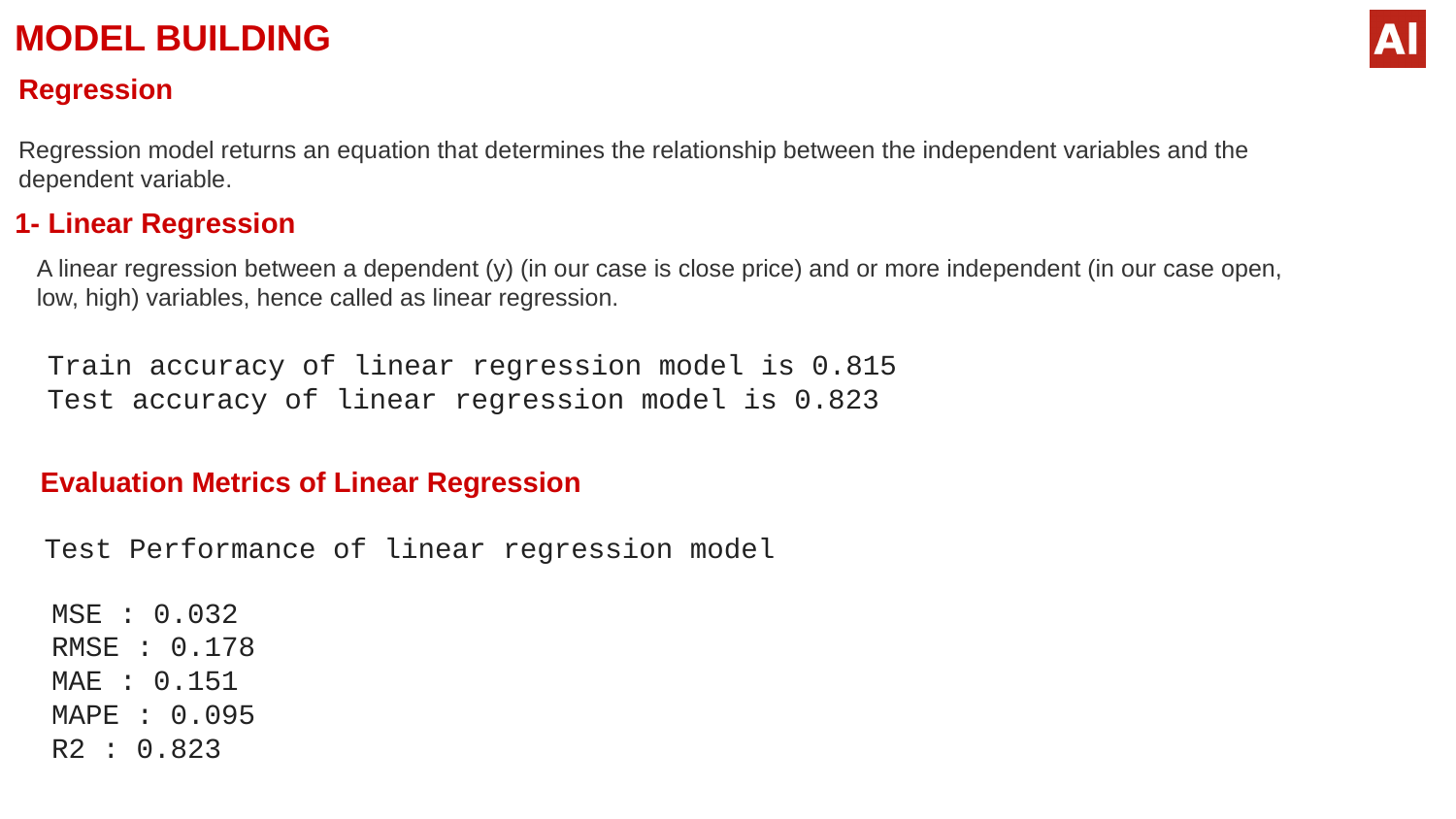

# MODEL BUILDING
Regression

Regression model returns an equation that determines the relationship between the independent variables and the dependent variable.
1- Linear Regression
A linear regression between a dependent (y) (in our case is close price) and or more independent (in our case open, low, high) variables, hence called as linear regression.
Train accuracy of linear regression model is 0.815
Test accuracy of linear regression model is 0.823
Evaluation Metrics of Linear Regression
Test Performance of linear regression model
MSE : 0.032 RMSE : 0.178 MAE : 0.151 MAPE : 0.095 R2 : 0.823